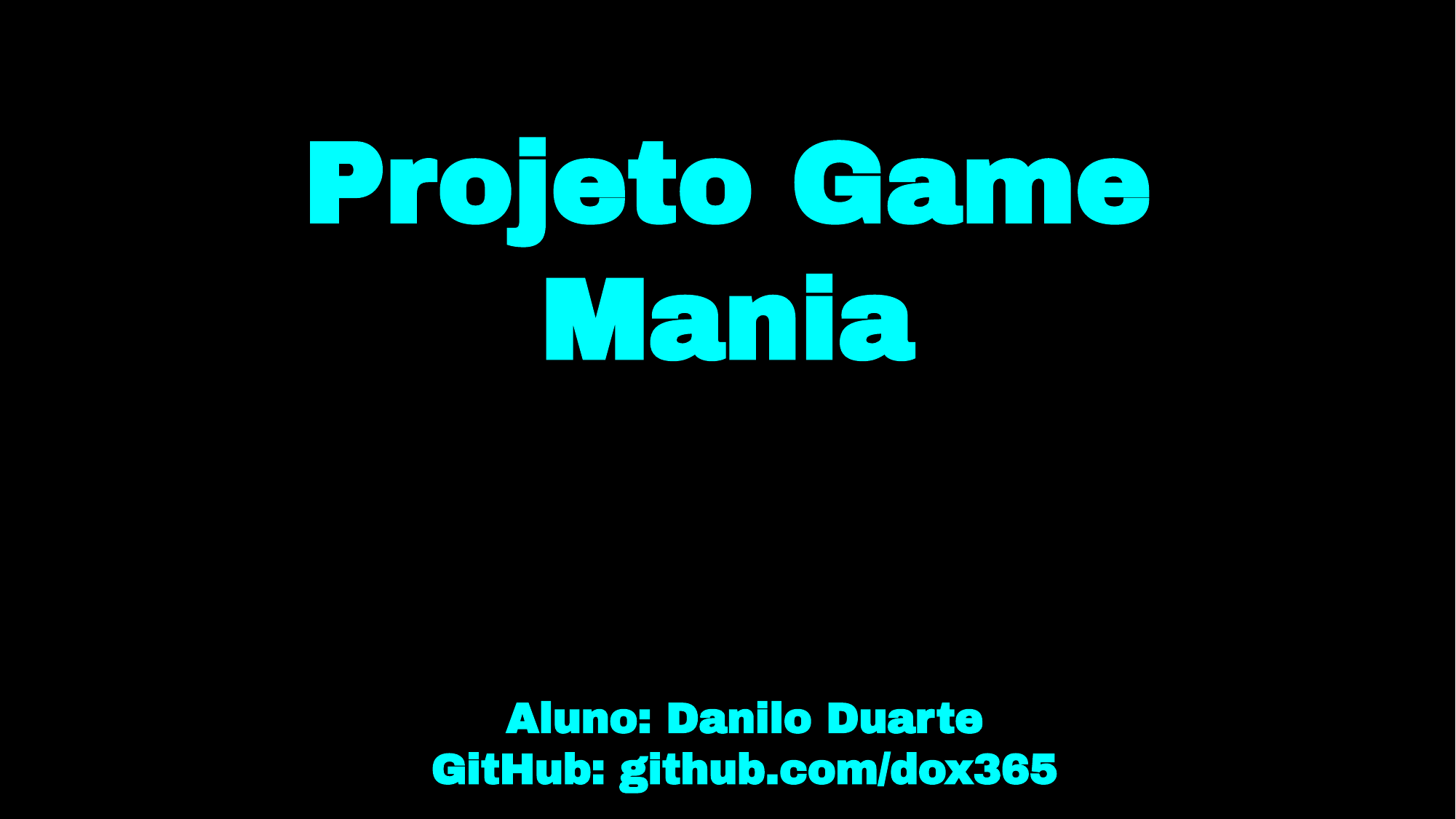

Projeto Game Mania
Aluno: Danilo Duarte
GitHub: github.com/dox365